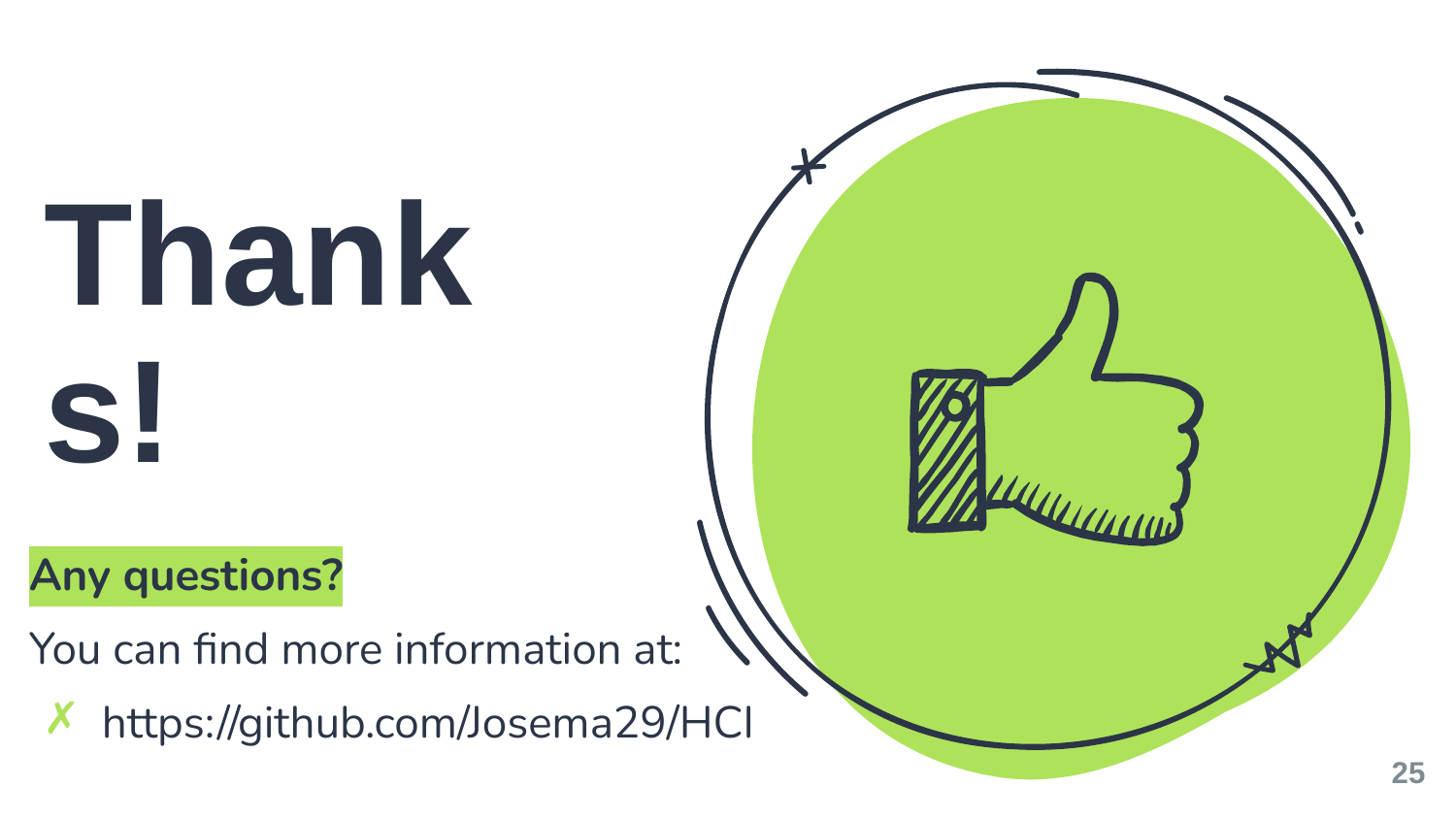

Thanks!

Any questions?
You can find more information at:
https://github.com/Josema29/HCI

25